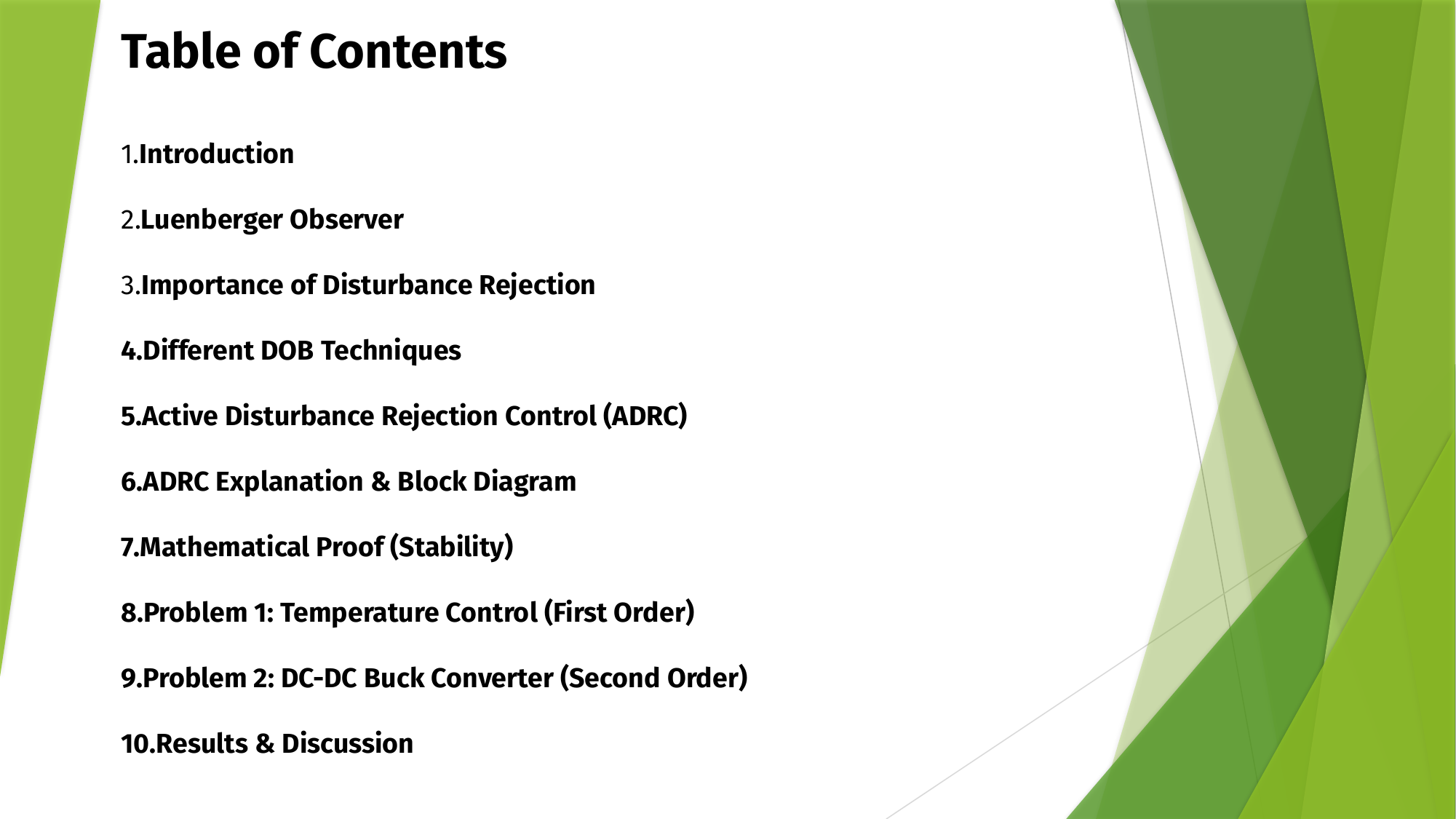

Table of Contents

1.Introduction

2.Luenberger Observer

3.Importance of Disturbance Rejection

4.Different DOB Techniques

5.Active Disturbance Rejection Control (ADRC)

6.ADRC Explanation & Block Diagram

7.Mathematical Proof (Stability)

8.Problem 1: Temperature Control (First Order)

9.Problem 2: DC-DC Buck Converter (Second Order)

10.Results & Discussion